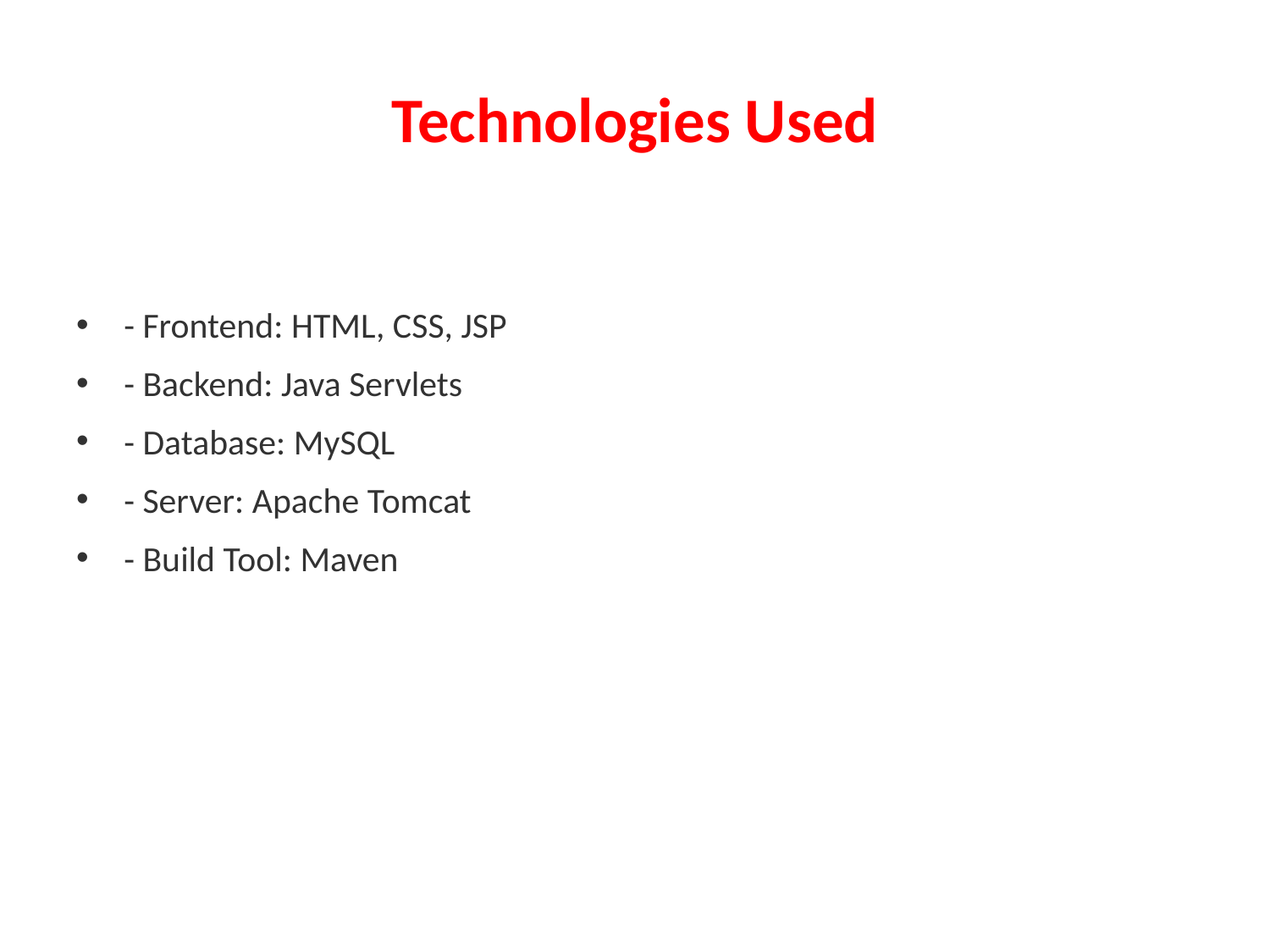

# Technologies Used

- Frontend: HTML, CSS, JSP
- Backend: Java Servlets
- Database: MySQL
- Server: Apache Tomcat
- Build Tool: Maven